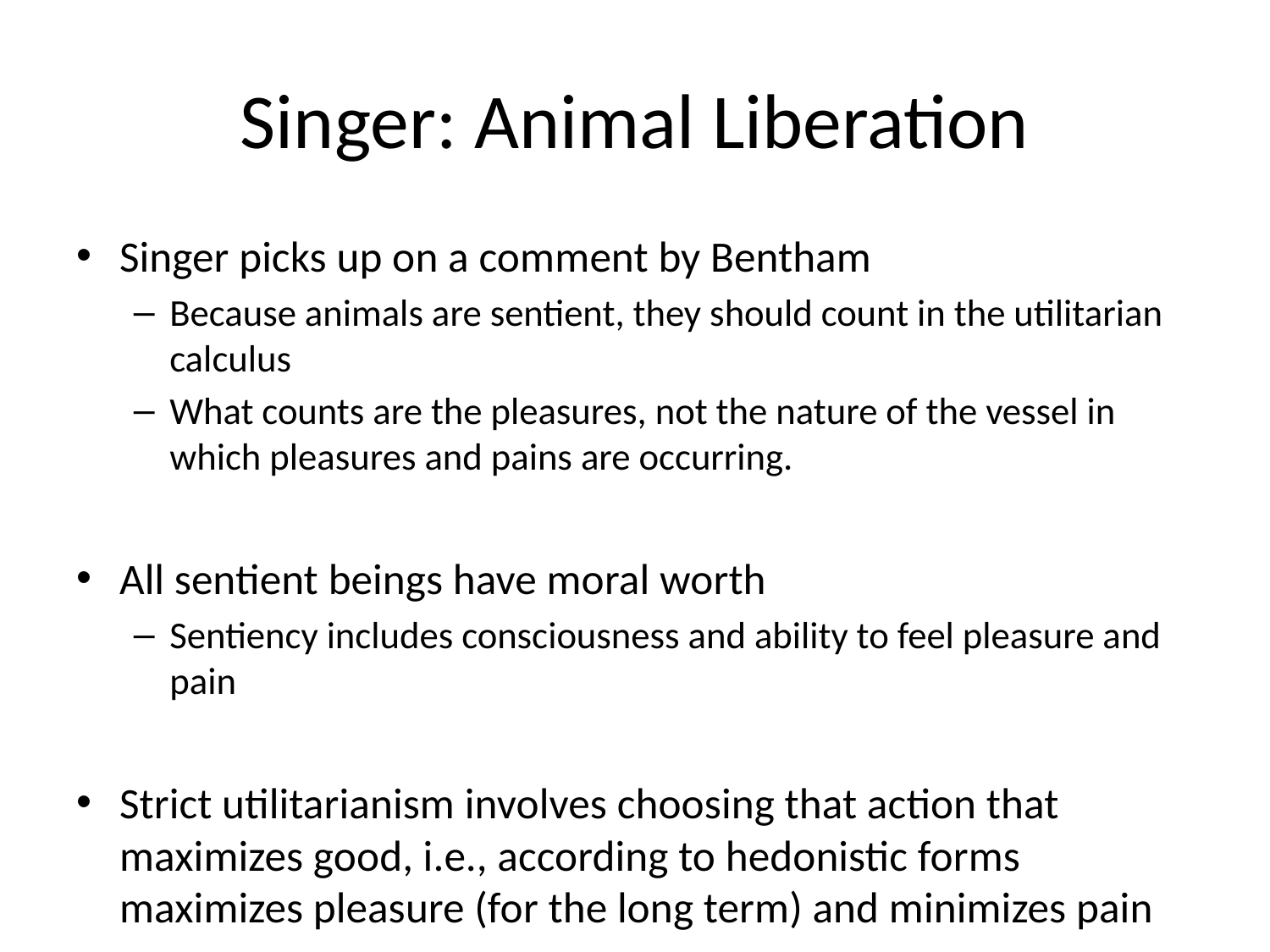

# Singer: Animal Liberation
Singer picks up on a comment by Bentham
Because animals are sentient, they should count in the utilitarian calculus
What counts are the pleasures, not the nature of the vessel in which pleasures and pains are occurring.

All sentient beings have moral worth
Sentiency includes consciousness and ability to feel pleasure and pain

Strict utilitarianism involves choosing that action that maximizes good, i.e., according to hedonistic forms maximizes pleasure (for the long term) and minimizes pain